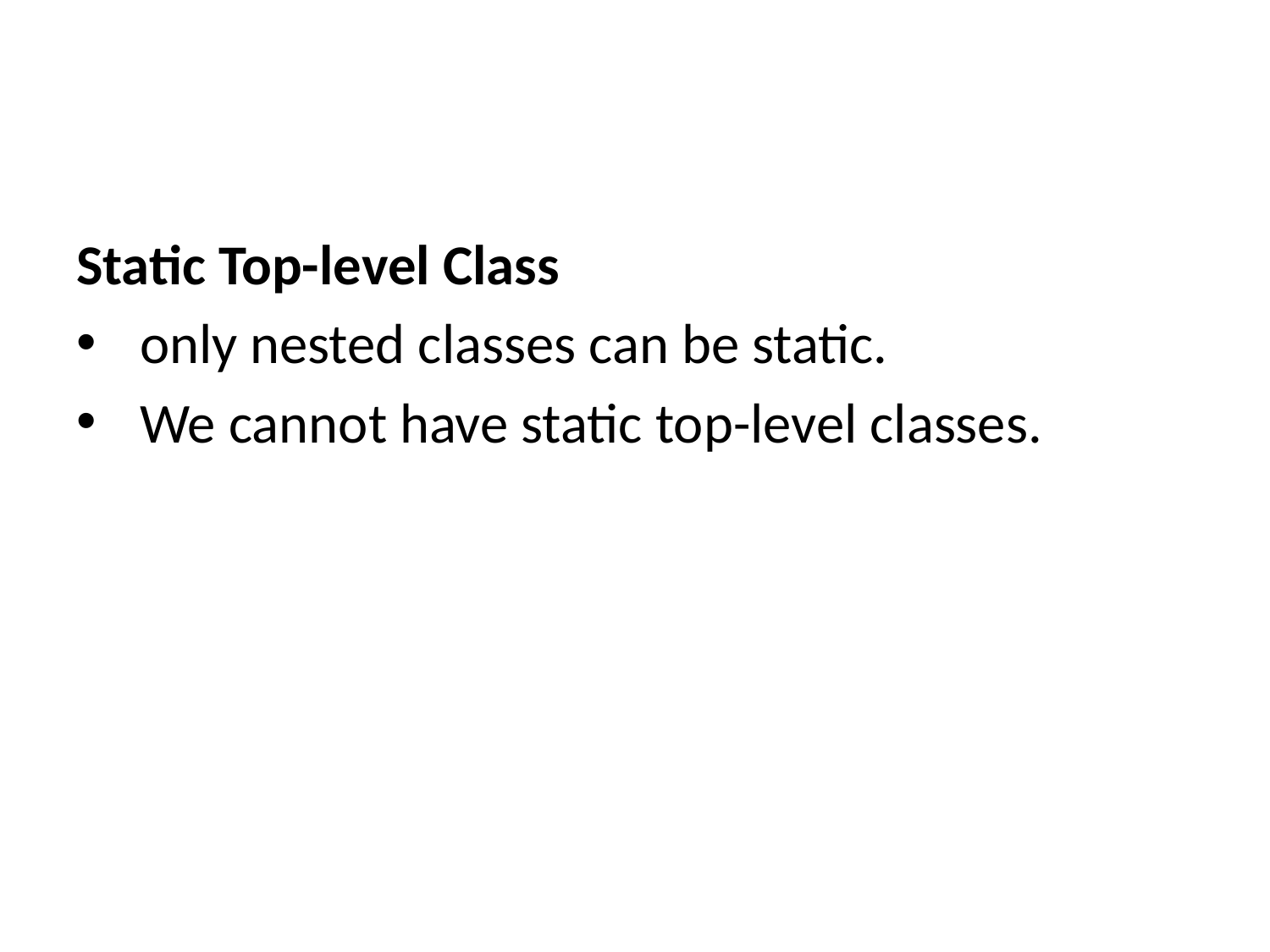

Static Top-level Class
only nested classes can be static.
We cannot have static top-level classes.